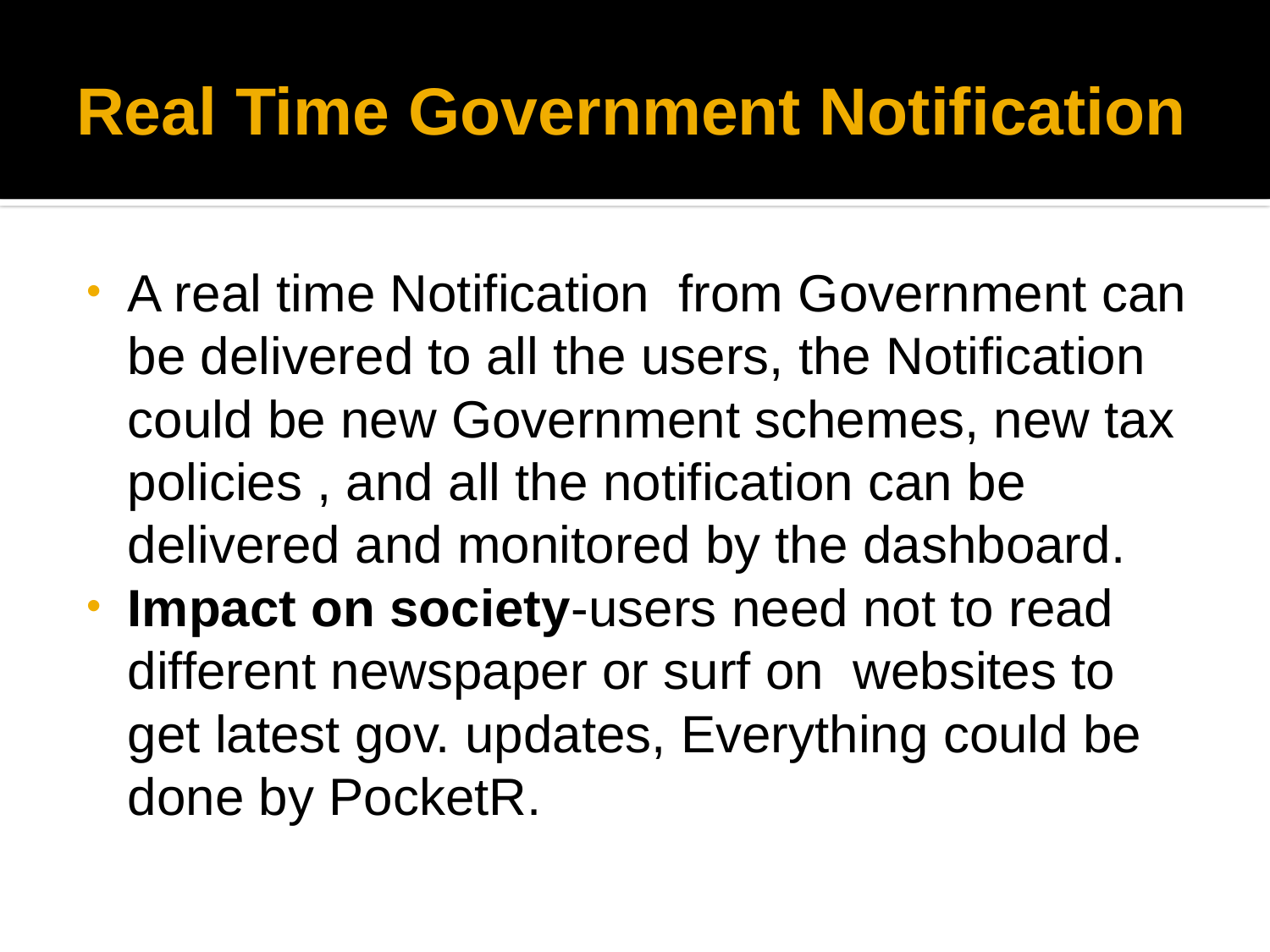

# Real Time Government Notification
A real time Notification  from Government can be delivered to all the users, the Notification could be new Government schemes, new tax policies , and all the notification can be delivered and monitored by the dashboard.
Impact on society-users need not to read different newspaper or surf on  websites to get latest gov. updates, Everything could be done by PocketR.